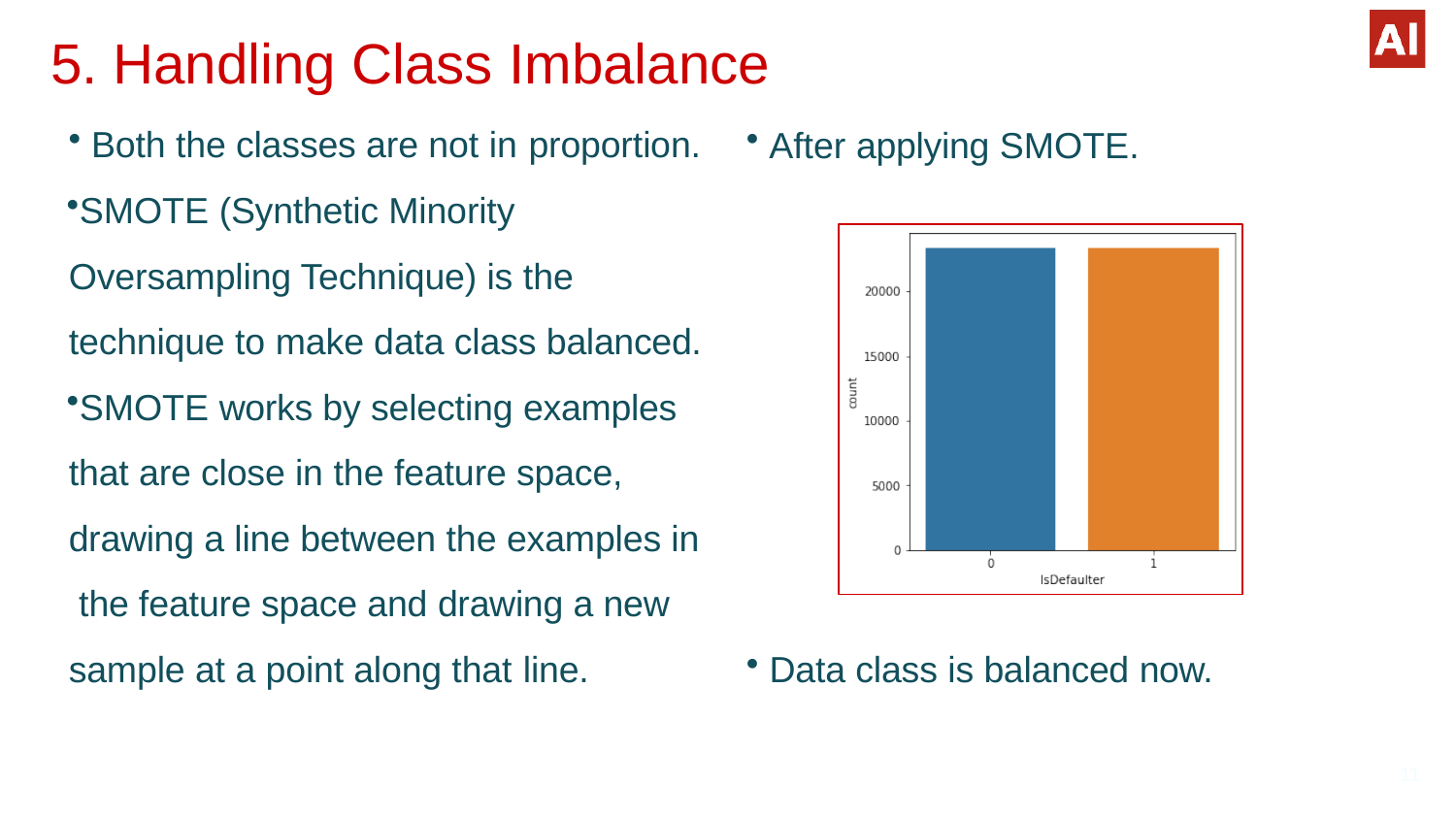

# 5. Handling Class Imbalance
Both the classes are not in proportion.
SMOTE (Synthetic Minority  Oversampling Technique) is the  technique to make data class balanced.
SMOTE works by selecting examples  that are close in the feature space,  drawing a line between the examples in  the feature space and drawing a new  sample at a point along that line.
After applying SMOTE.

Data class is balanced now.
11